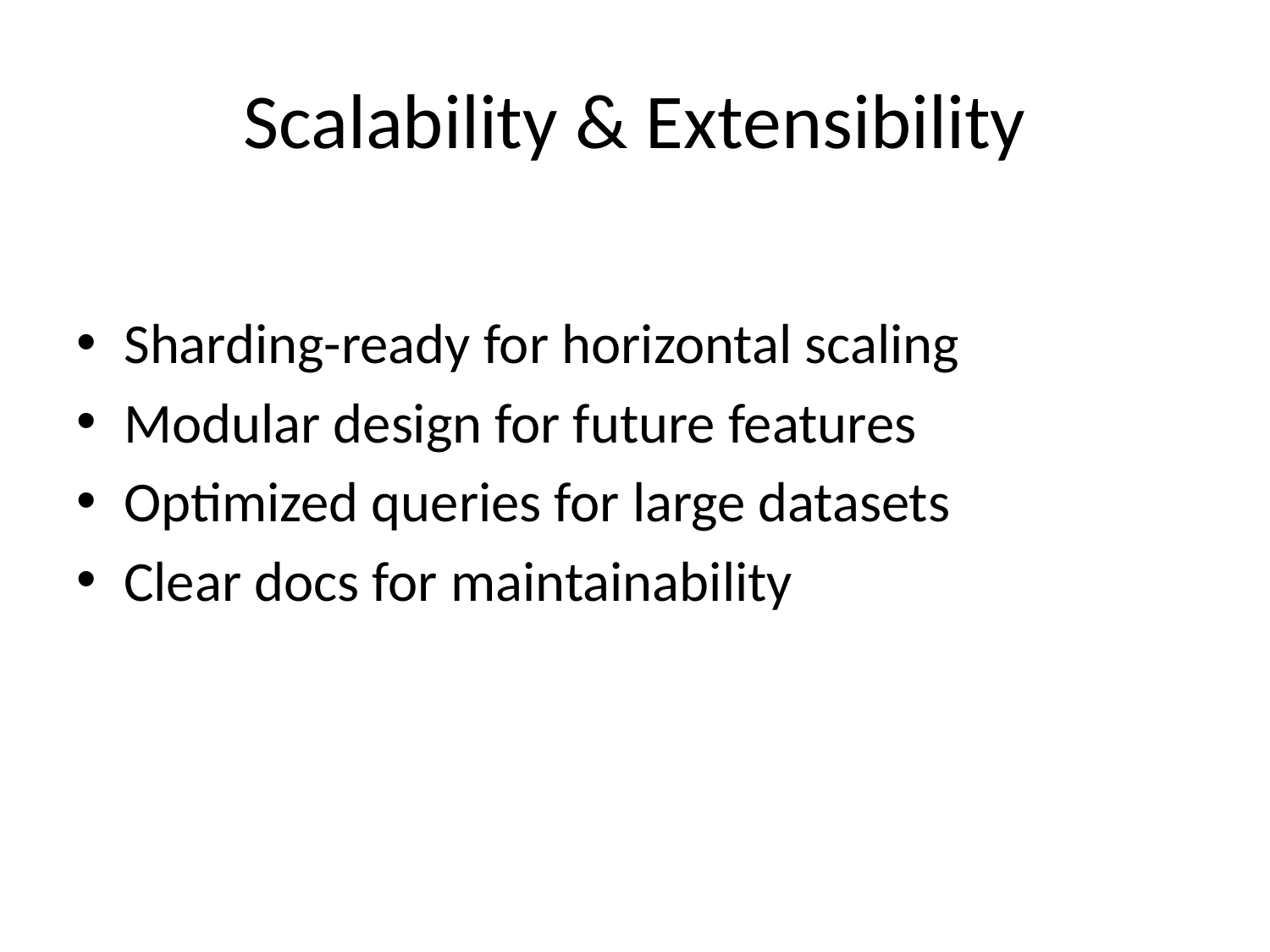

# Scalability & Extensibility

Sharding-ready for horizontal scaling
Modular design for future features
Optimized queries for large datasets
Clear docs for maintainability